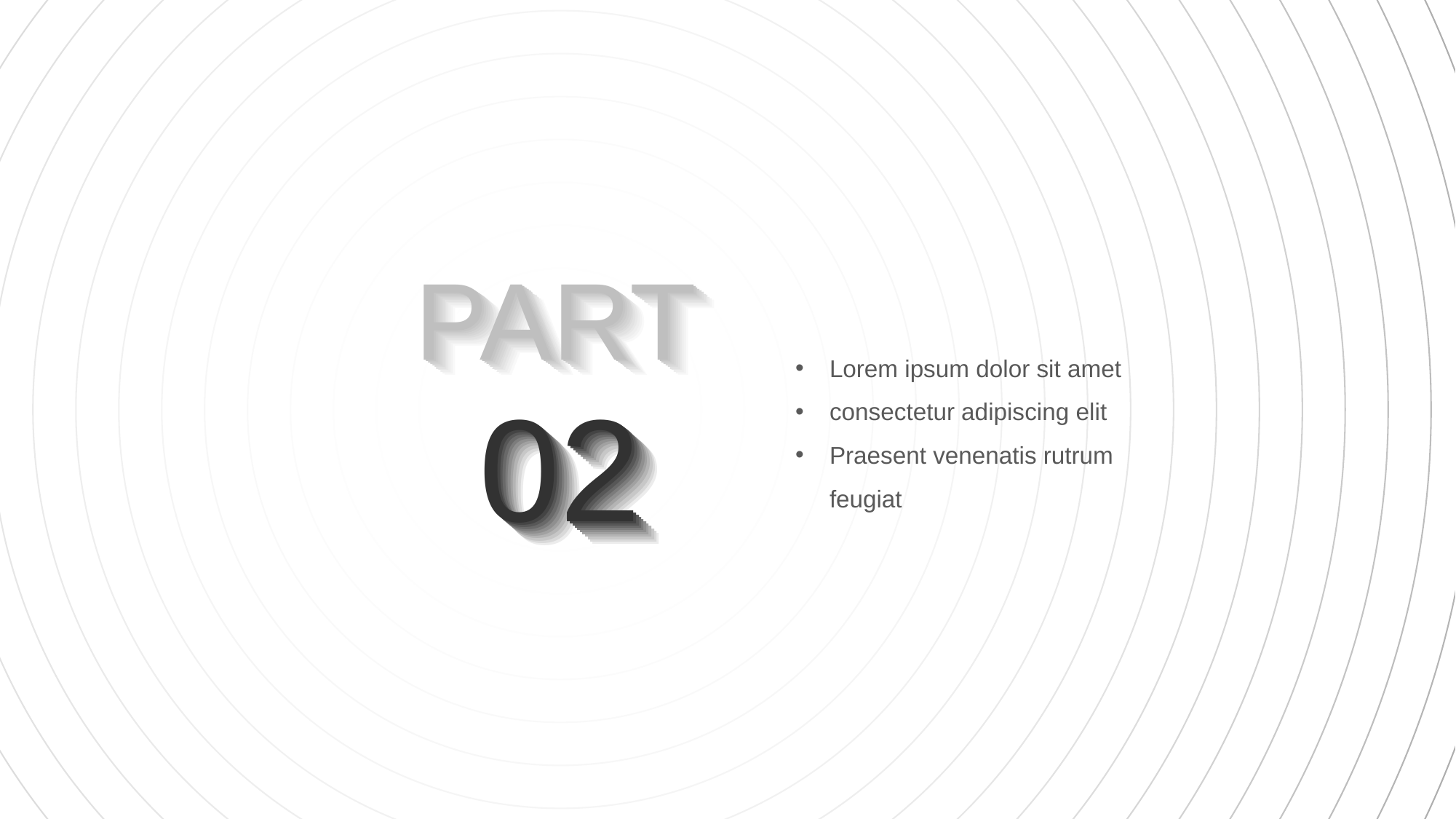

PART
PART
PART
PART
PART
PART
PART
PART
PART
PART
PART
PART
Lorem ipsum dolor sit amet
consectetur adipiscing elit
Praesent venenatis rutrum feugiat
02
02
02
02
02
02
02
02
02
02
02
02